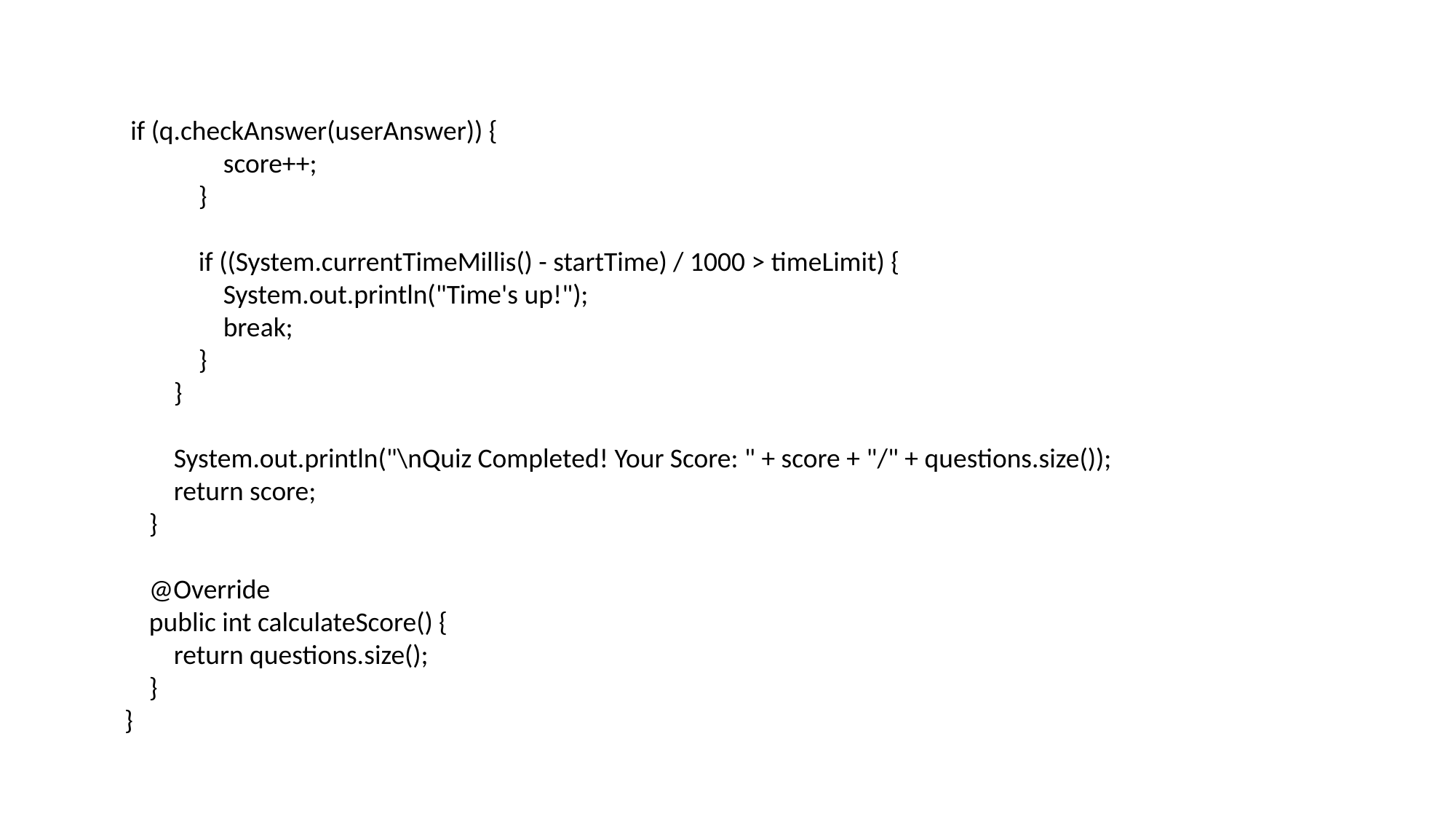

if (q.checkAnswer(userAnswer)) {
                score++;
            }

            if ((System.currentTimeMillis() - startTime) / 1000 > timeLimit) {
                System.out.println("Time's up!");
                break;
            }
        }

        System.out.println("\nQuiz Completed! Your Score: " + score + "/" + questions.size());
        return score;
    }

    @Override
    public int calculateScore() {
        return questions.size();
    }
}